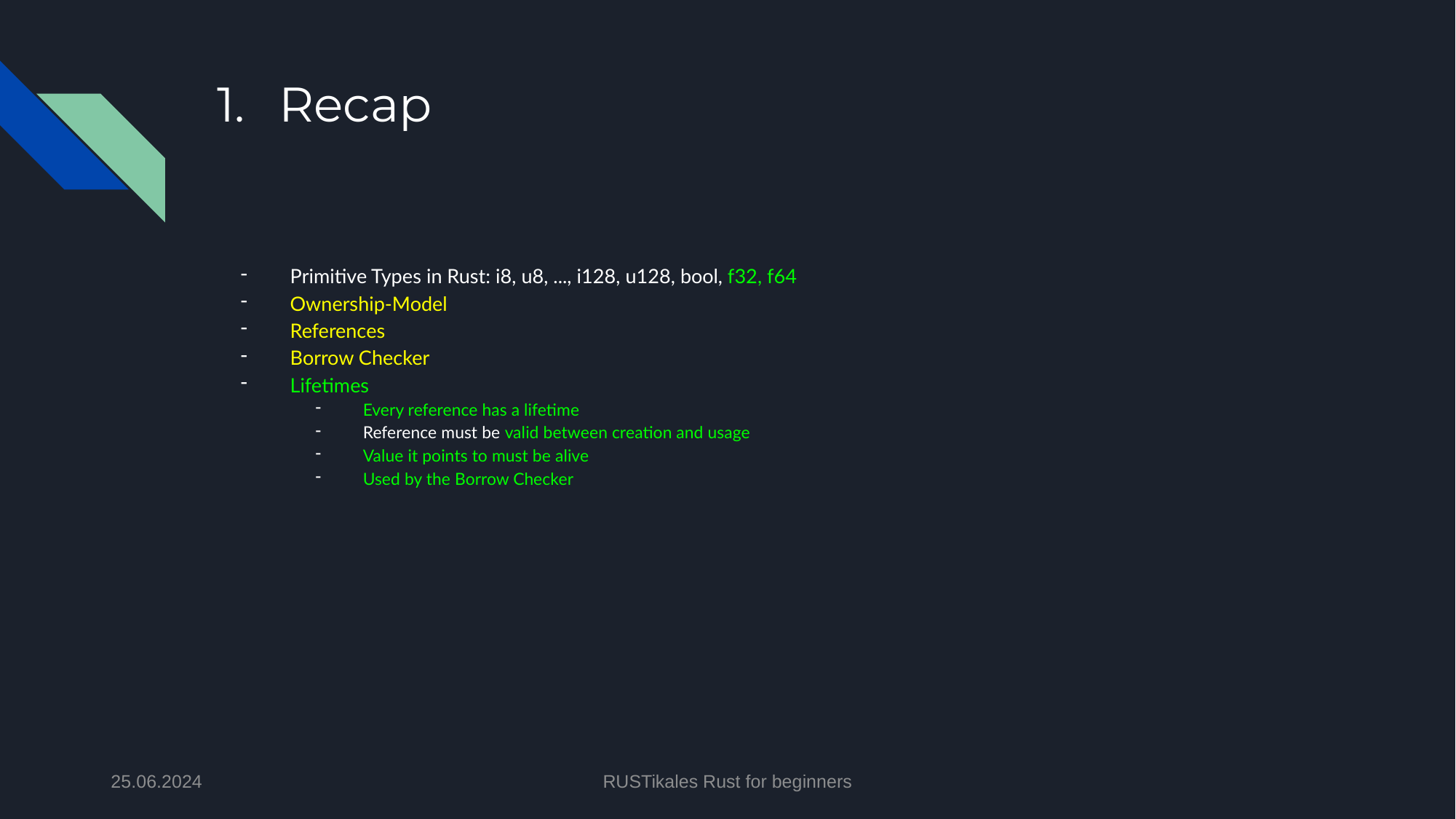

# Recap
Primitive Types in Rust: i8, u8, ..., i128, u128, bool, f32, f64
Ownership-Model
References
Borrow Checker
Lifetimes
Every reference has a lifetime
Reference must be valid between creation and usage
Value it points to must be alive
Used by the Borrow Checker
25.06.2024
RUSTikales Rust for beginners